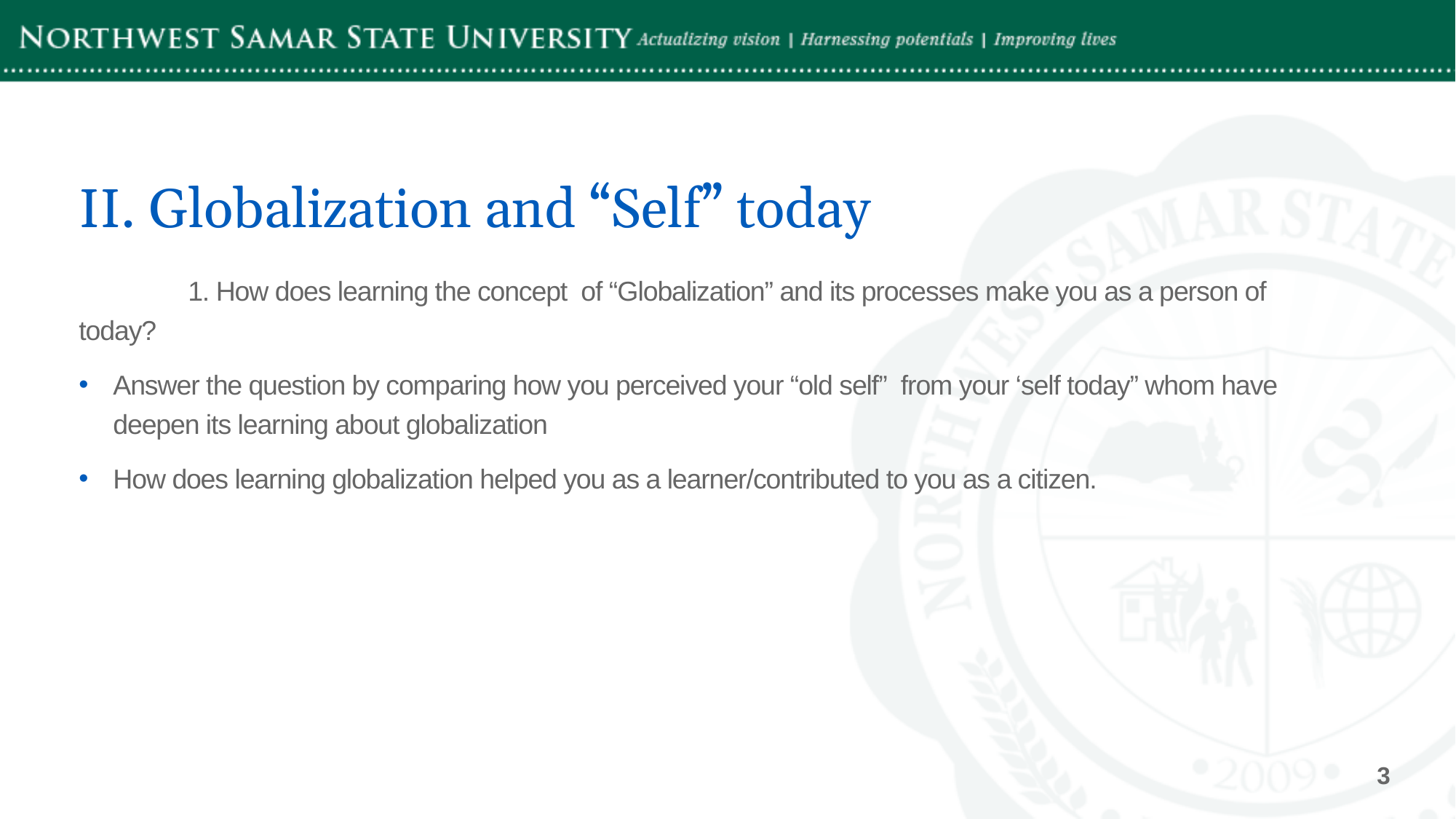

# II. Globalization and “Self” today
	1. How does learning the concept  of “Globalization” and its processes make you as a person of today?
Answer the question by comparing how you perceived your “old self”  from your ‘self today” whom have deepen its learning about globalization
How does learning globalization helped you as a learner/contributed to you as a citizen.